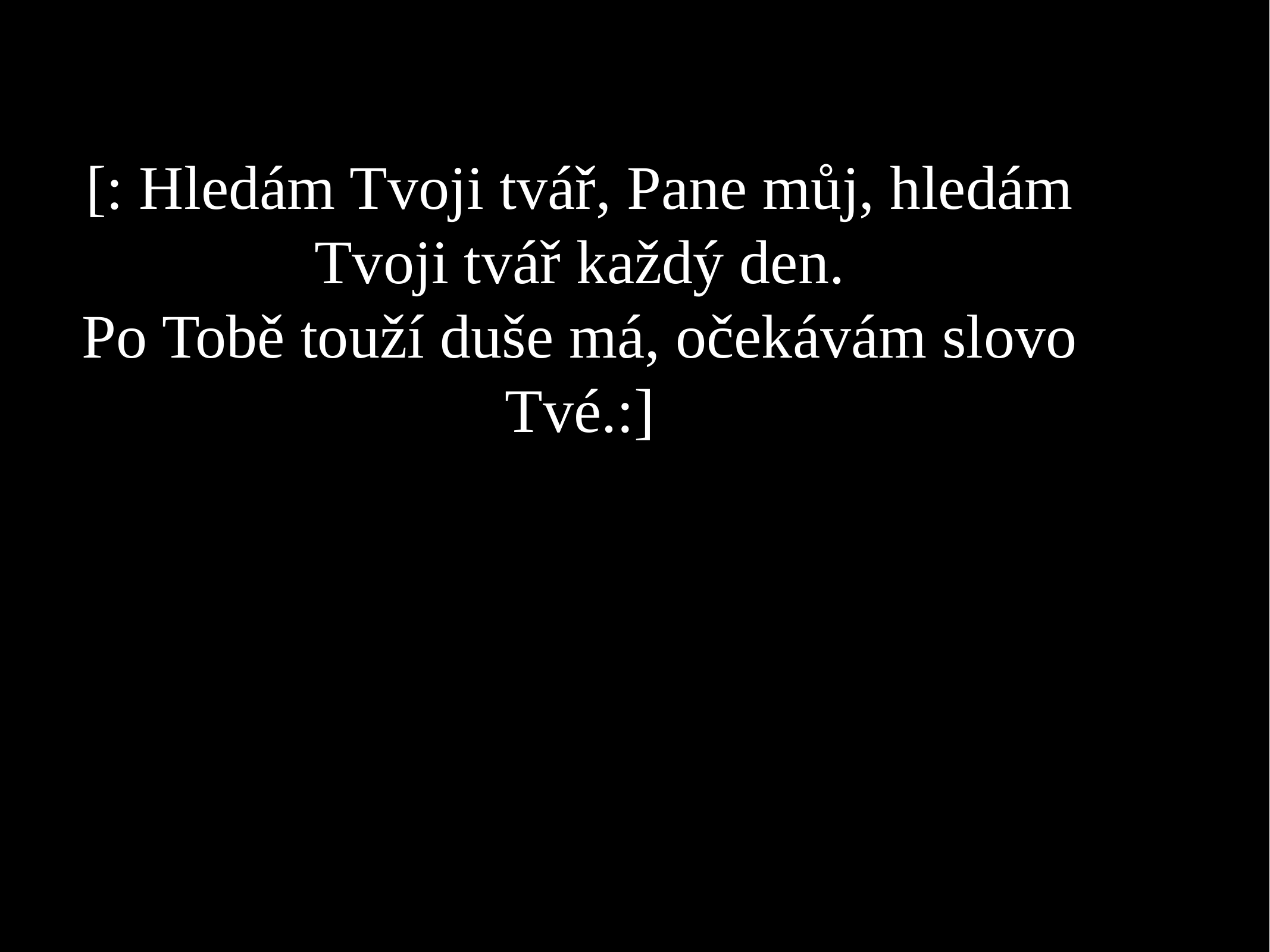

[: Hledám Tvoji tvář, Pane můj, hledám Tvoji tvář každý den.
Po Tobě touží duše má, očekávám slovo Tvé.:]